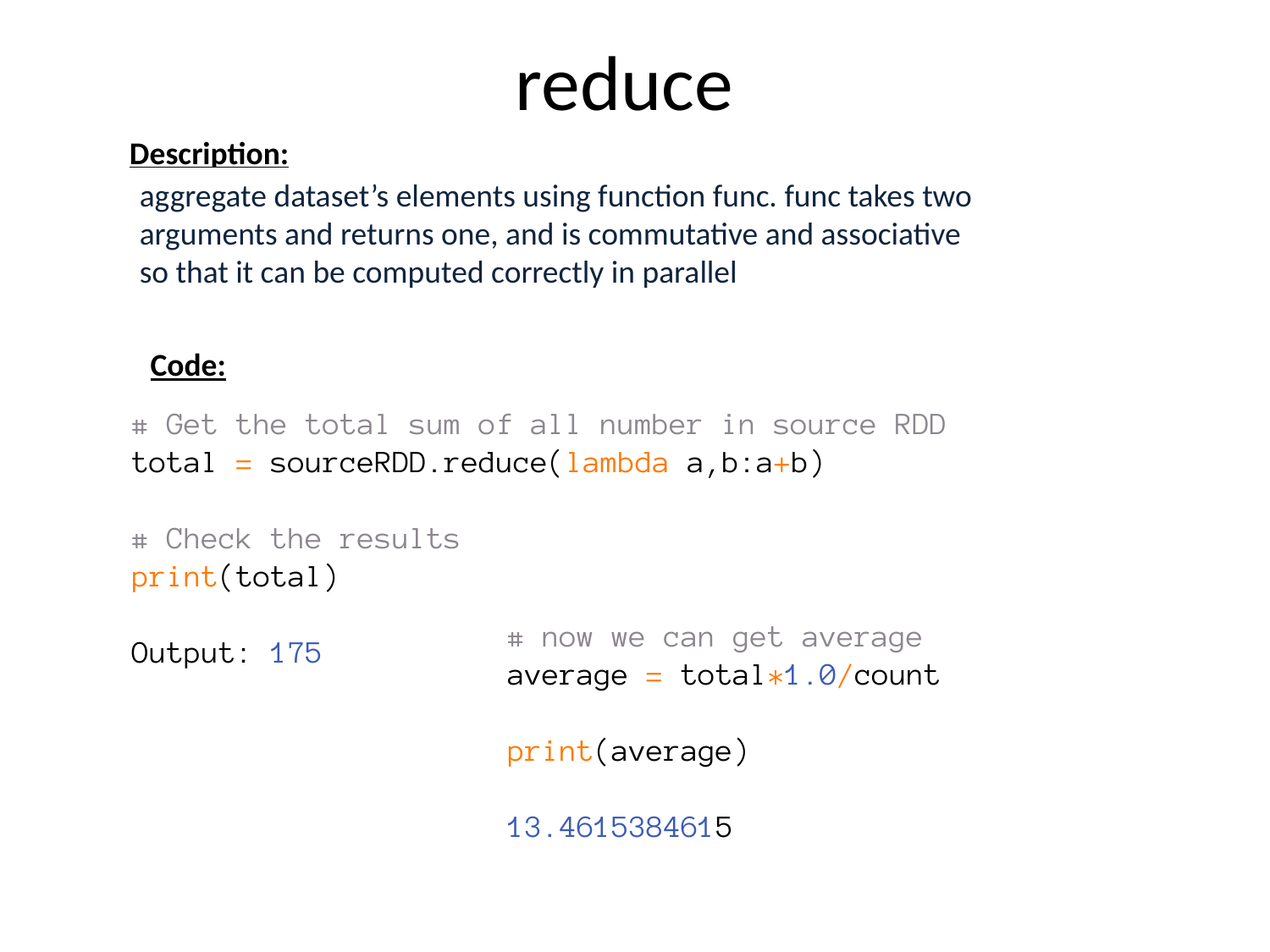

# reduce
Description:
aggregate dataset’s elements using function func. func takes two arguments and returns one, and is commutative and associative so that it can be computed correctly in parallel
Code:
# Get the total sum of all number in source RDD
total = sourceRDD.reduce(lambda a,b:a+b)

# Check the results
print(total)

Output: 175
# now we can get average
average = total*1.0/count

print(average)

13.4615384615